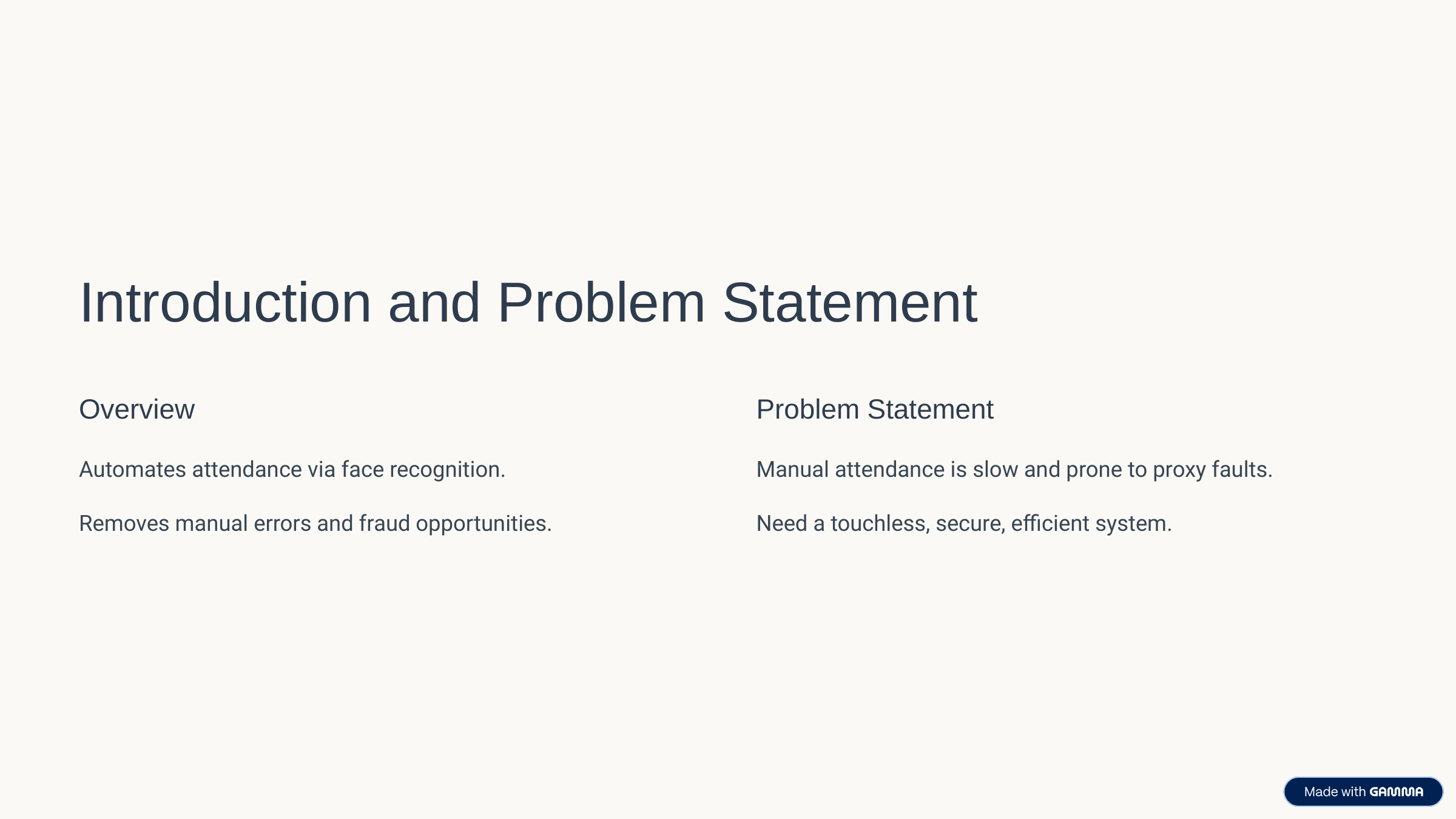

Introduction and Problem Statement
Overview
Problem Statement
Automates attendance via face recognition.
Manual attendance is slow and prone to proxy faults.
Removes manual errors and fraud opportunities.
Need a touchless, secure, efficient system.